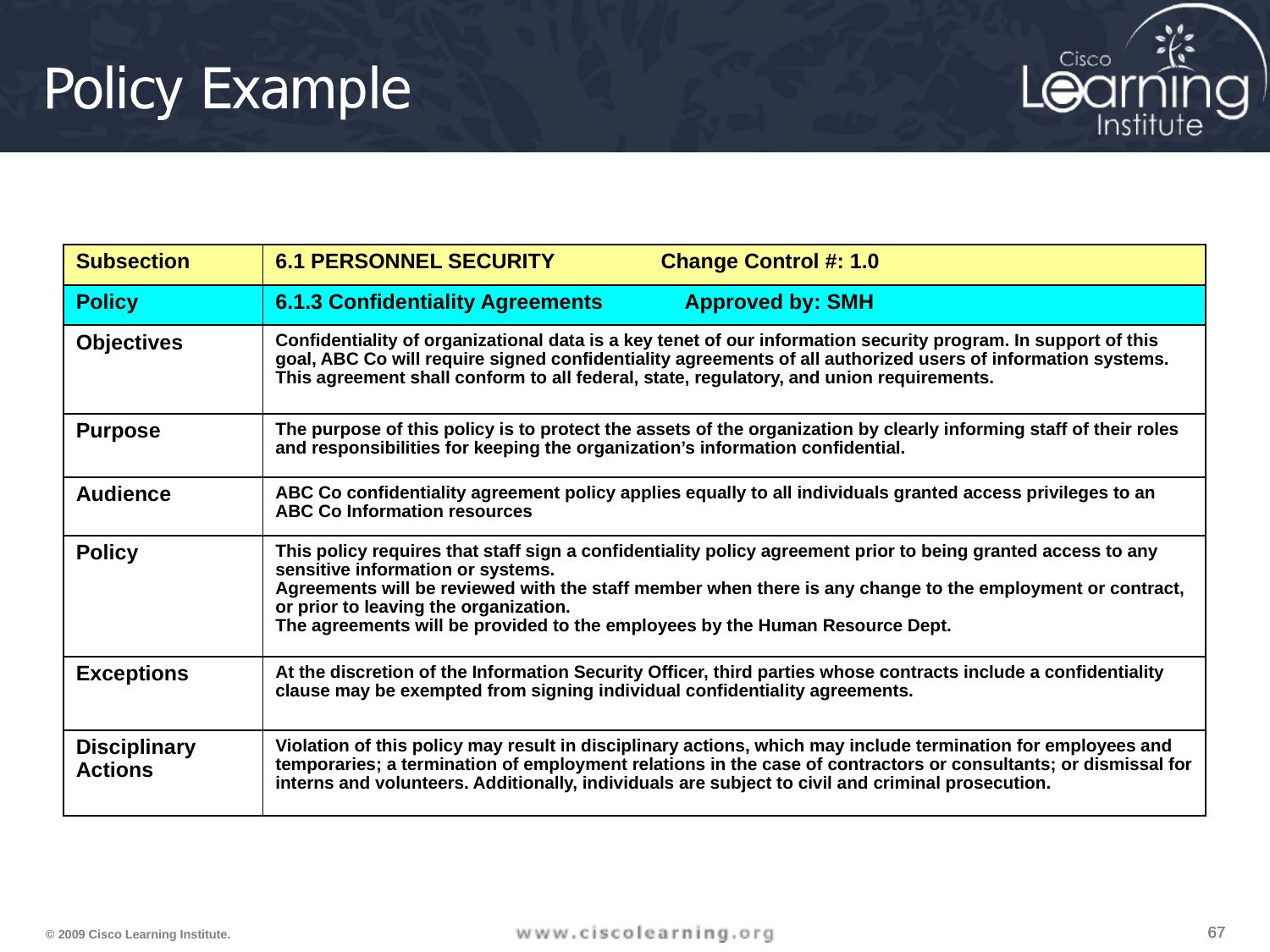

# Policy Example
| Subsection | 6.1 PERSONNEL SECURITY Change Control #: 1.0 |
| --- | --- |
| Policy | 6.1.3 Confidentiality Agreements Approved by: SMH |
| Objectives | Confidentiality of organizational data is a key tenet of our information security program. In support of this goal, ABC Co will require signed confidentiality agreements of all authorized users of information systems. This agreement shall conform to all federal, state, regulatory, and union requirements. |
| Purpose | The purpose of this policy is to protect the assets of the organization by clearly informing staff of their roles and responsibilities for keeping the organization’s information confidential. |
| Audience | ABC Co confidentiality agreement policy applies equally to all individuals granted access privileges to an ABC Co Information resources |
| Policy | This policy requires that staff sign a confidentiality policy agreement prior to being granted access to any sensitive information or systems. Agreements will be reviewed with the staff member when there is any change to the employment or contract, or prior to leaving the organization. The agreements will be provided to the employees by the Human Resource Dept. |
| Exceptions | At the discretion of the Information Security Officer, third parties whose contracts include a confidentiality clause may be exempted from signing individual confidentiality agreements. |
| Disciplinary Actions | Violation of this policy may result in disciplinary actions, which may include termination for employees and temporaries; a termination of employment relations in the case of contractors or consultants; or dismissal for interns and volunteers. Additionally, individuals are subject to civil and criminal prosecution. |